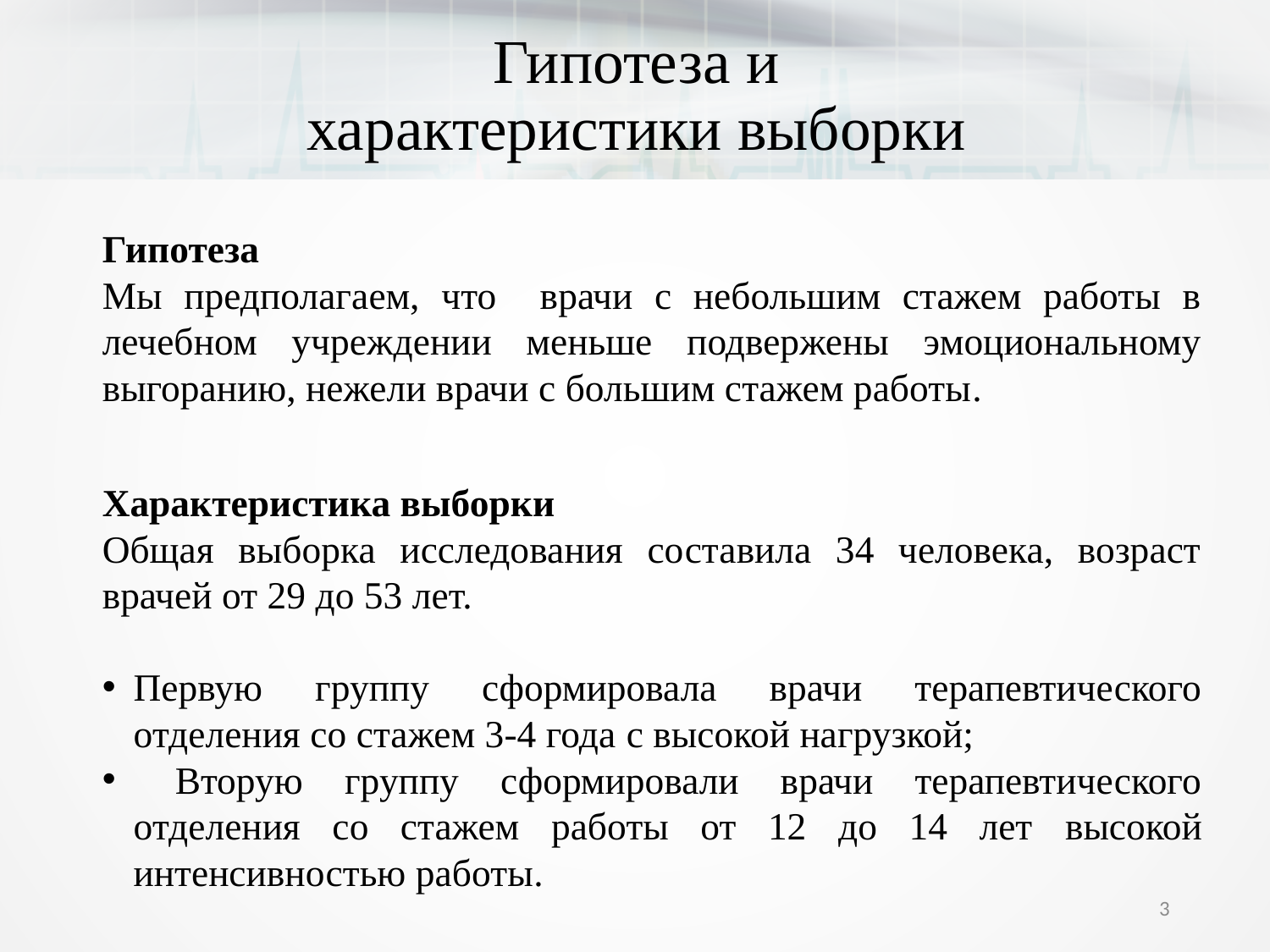

# Гипотеза и характеристики выборки
Гипотеза
Мы предполагаем, что  врачи с небольшим стажем работы в лечебном учреждении меньше подвержены эмоциональному выгоранию, нежели врачи с большим стажем работы.

Характеристика выборки
Общая выборка исследования составила 34 человека, возраст врачей от 29 до 53 лет.

Первую группу сформировала врачи терапевтического отделения со стажем 3-4 года с высокой нагрузкой;
 Вторую группу сформировали врачи терапевтического отделения со стажем работы от 12 до 14 лет высокой интенсивностью работы.

3